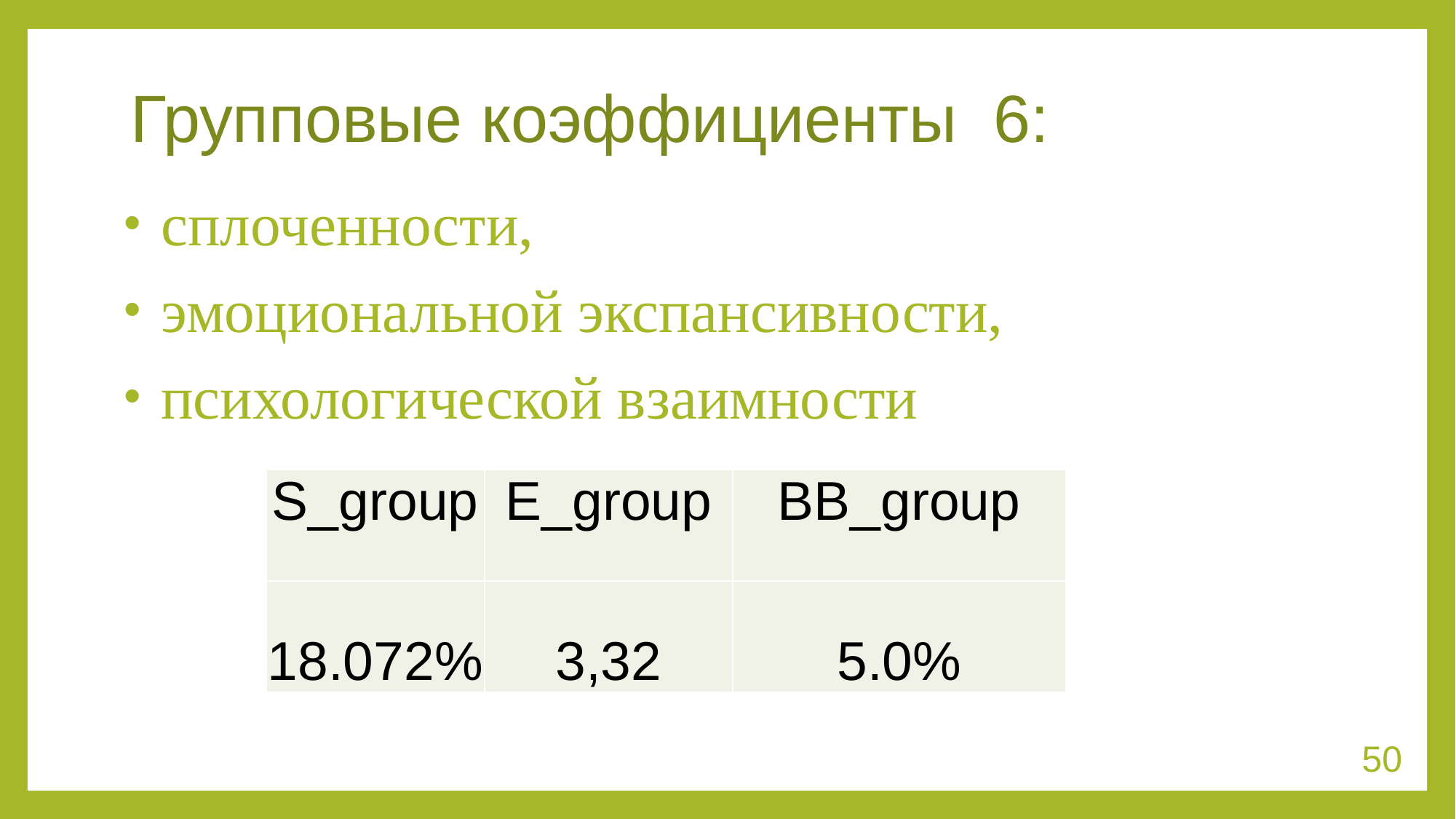

# Групповые коэффициенты  6:
 сплоченности,
 эмоциональной экспансивности,
 психологической взаимности
| S\_group | E\_group | BB\_group |
| --- | --- | --- |
| 18.072% | 3,32 | 5.0% |
50